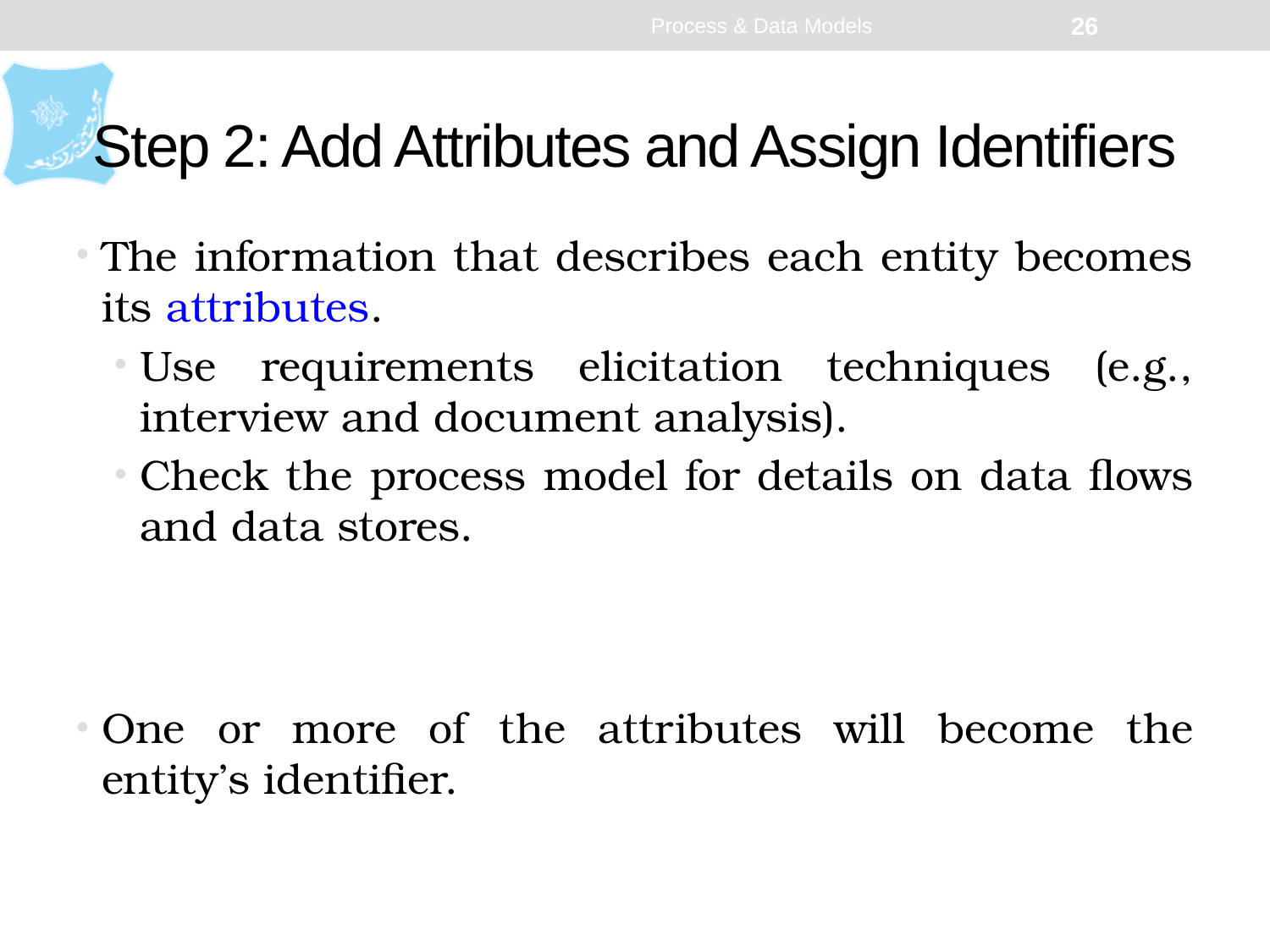

Process & Data Models
26
# Step 2: Add Attributes and Assign Identifiers
The information that describes each entity becomes its attributes.
Use requirements elicitation techniques (e.g., interview and document analysis).
Check the process model for details on data flows and data stores.

One or more of the attributes will become the entity’s identifier.